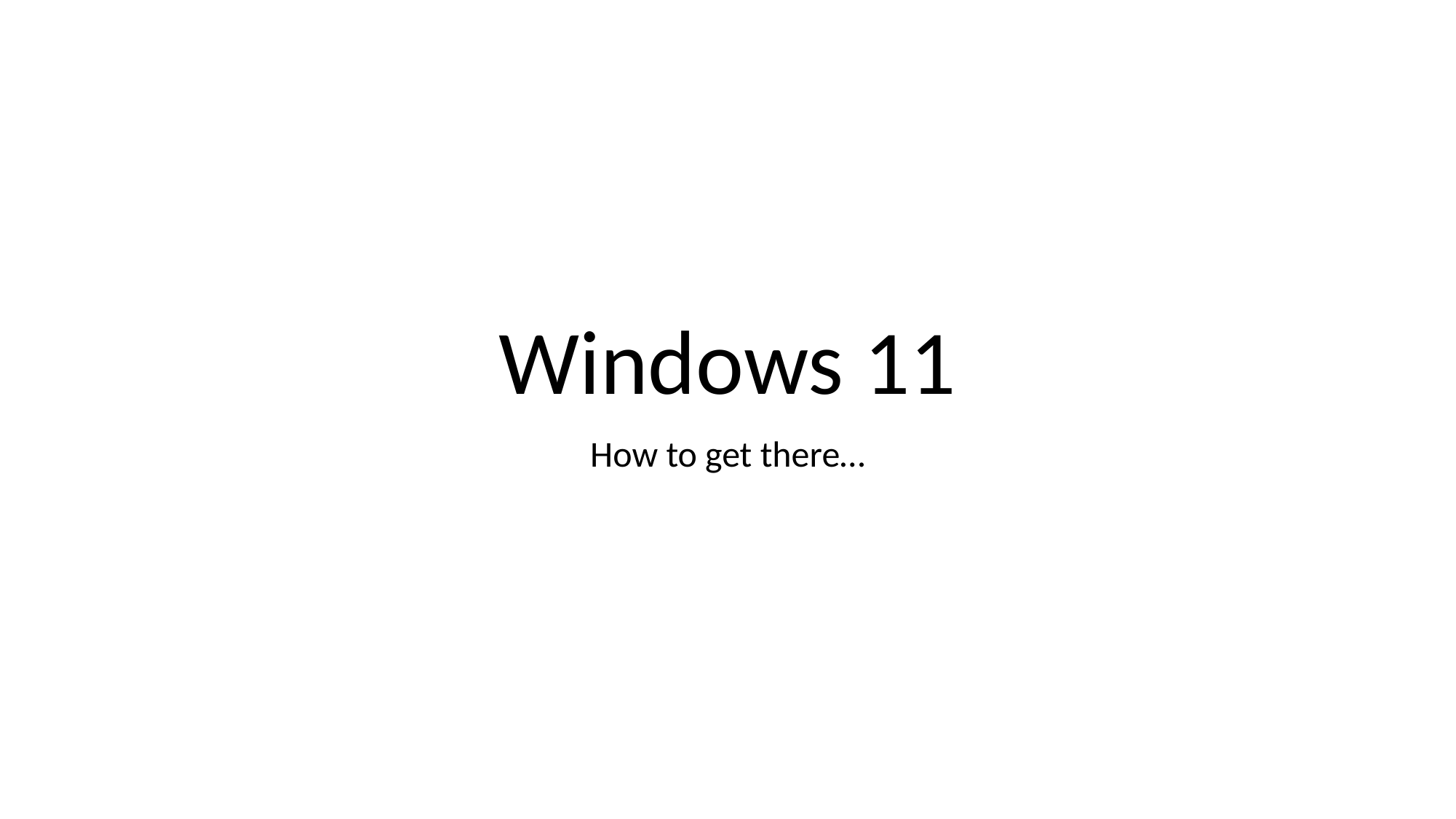

# Windows 11
How to get there…